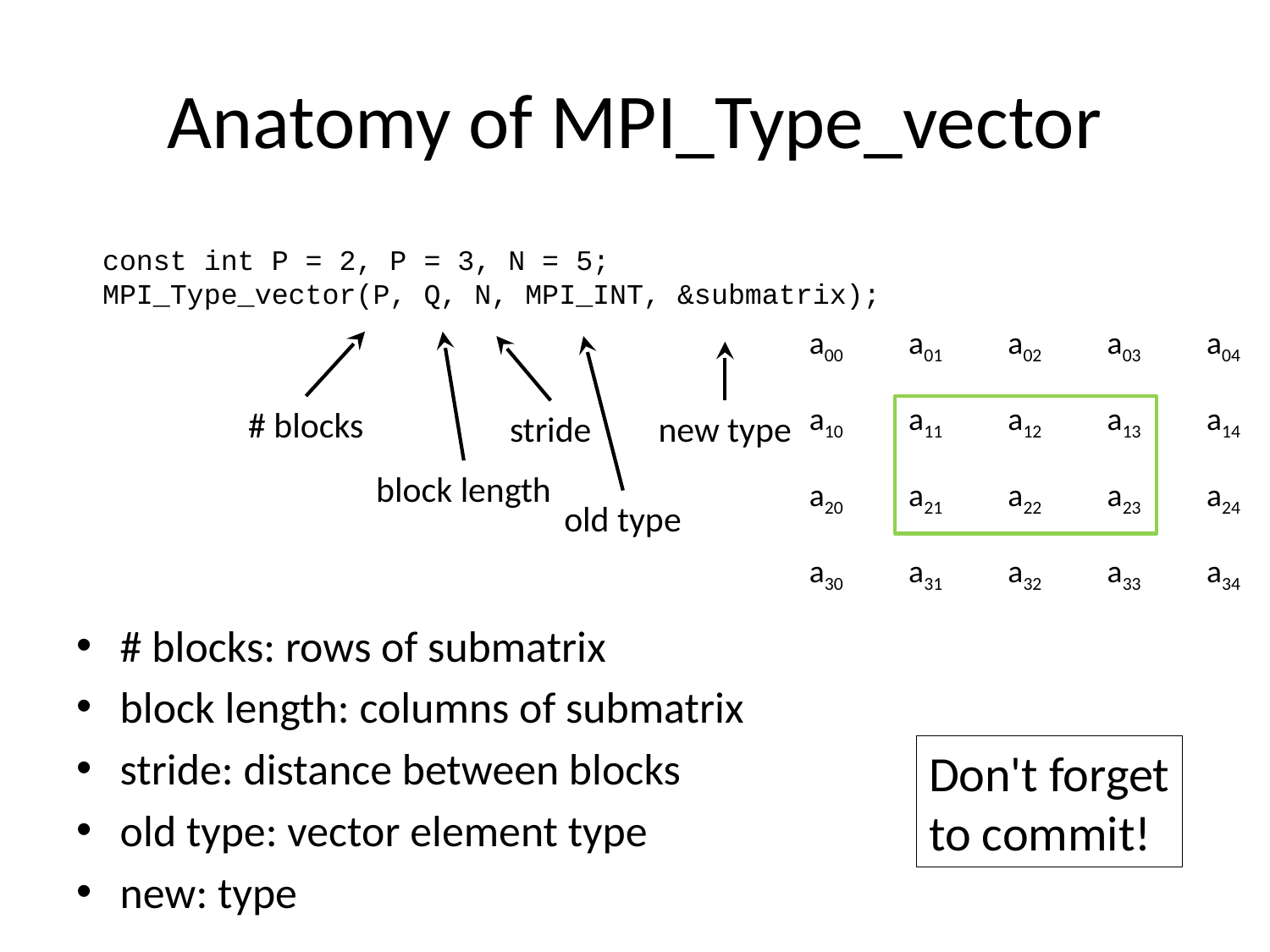

# Anatomy of MPI_Type_vector
const int P = 2, P = 3, N = 5;
MPI_Type_vector(P, Q, N, MPI_INT, &submatrix);
a00
a01
a02
a03
a04
a10
a11
a12
a13
a14
a20
a21
a22
a23
a24
a30
a31
a32
a33
a34

# blocks
block length
stride
old type
new type
# blocks: rows of submatrix
block length: columns of submatrix
stride: distance between blocks
old type: vector element type
new: type

Don't forget
to commit!